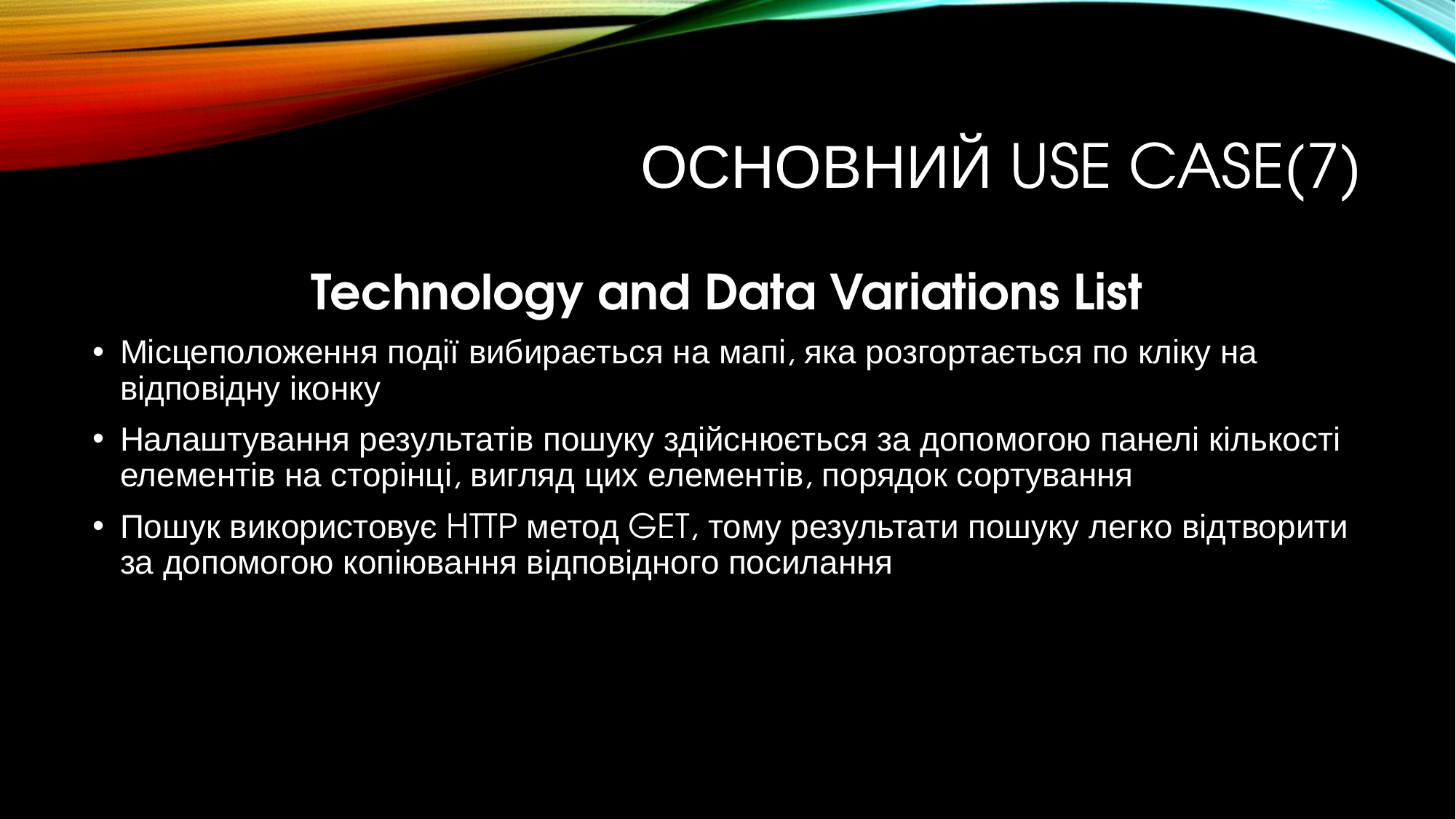

# Основний use case(7)
Technology and Data Variations List
Місцеположення події вибирається на мапі, яка розгортається по кліку на відповідну іконку
Налаштування результатів пошуку здійснюється за допомогою панелі кількості елементів на сторінці, вигляд цих елементів, порядок сортування
Пошук використовує HTTP метод GET, тому результати пошуку легко відтворити за допомогою копіювання відповідного посилання